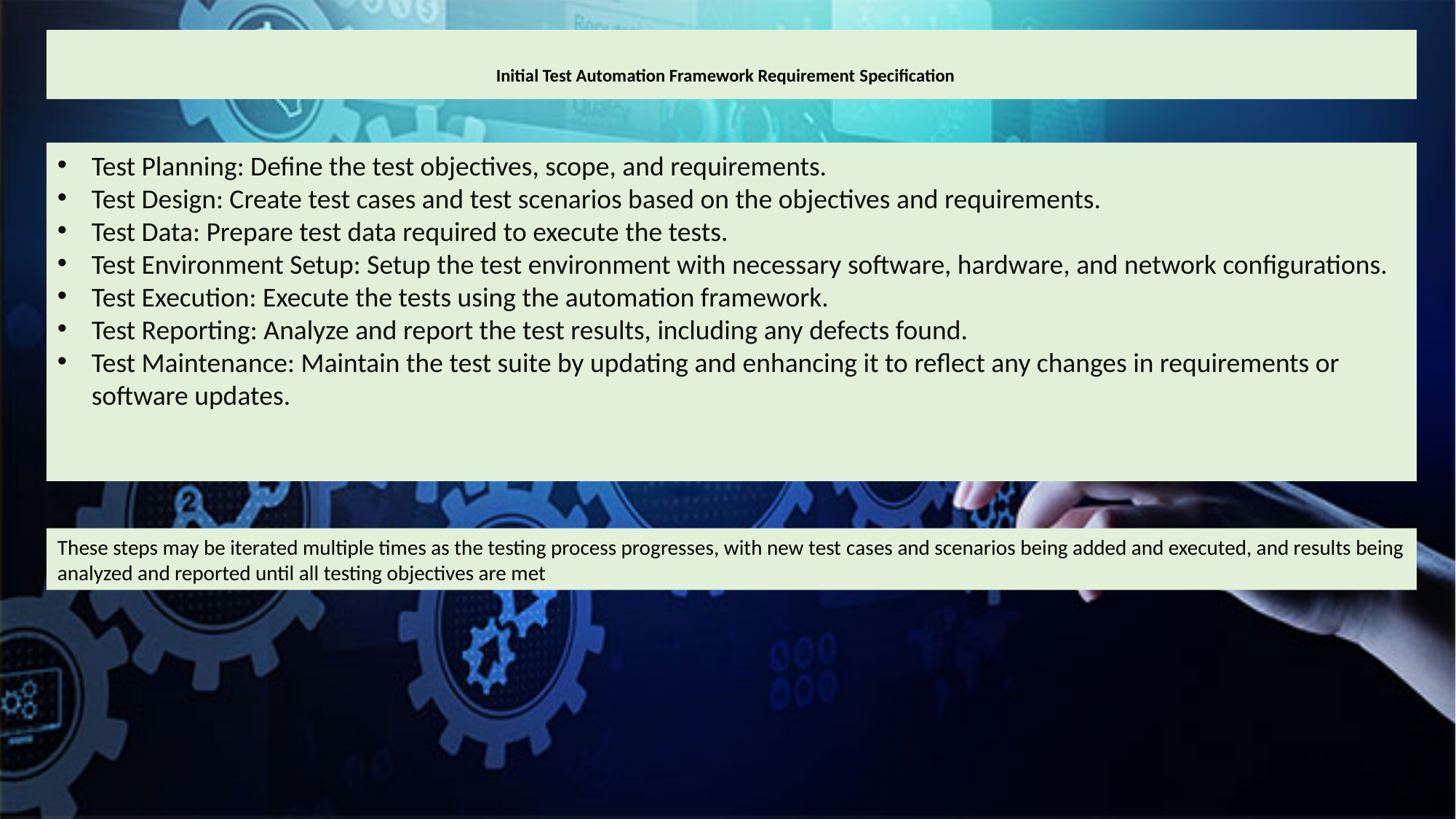

# Initial Test Automation Framework Requirement Specification
Test Planning: Define the test objectives, scope, and requirements.
Test Design: Create test cases and test scenarios based on the objectives and requirements.
Test Data: Prepare test data required to execute the tests.
Test Environment Setup: Setup the test environment with necessary software, hardware, and network configurations.
Test Execution: Execute the tests using the automation framework.
Test Reporting: Analyze and report the test results, including any defects found.
Test Maintenance: Maintain the test suite by updating and enhancing it to reflect any changes in requirements or software updates.

These steps may be iterated multiple times as the testing process progresses, with new test cases and scenarios being added and executed, and results being analyzed and reported until all testing objectives are met